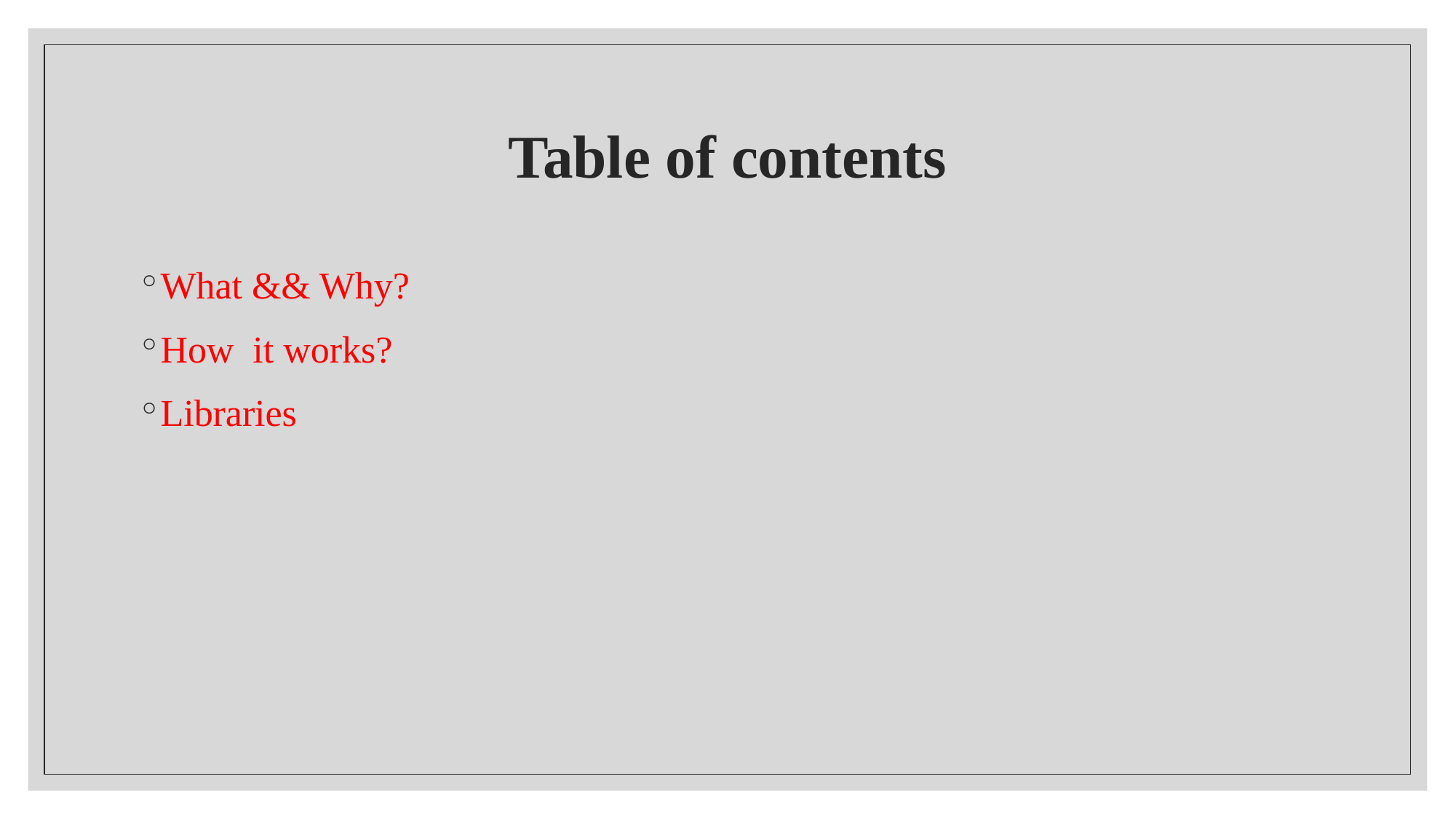

# Table of contents
What && Why?
How  it works?
Libraries